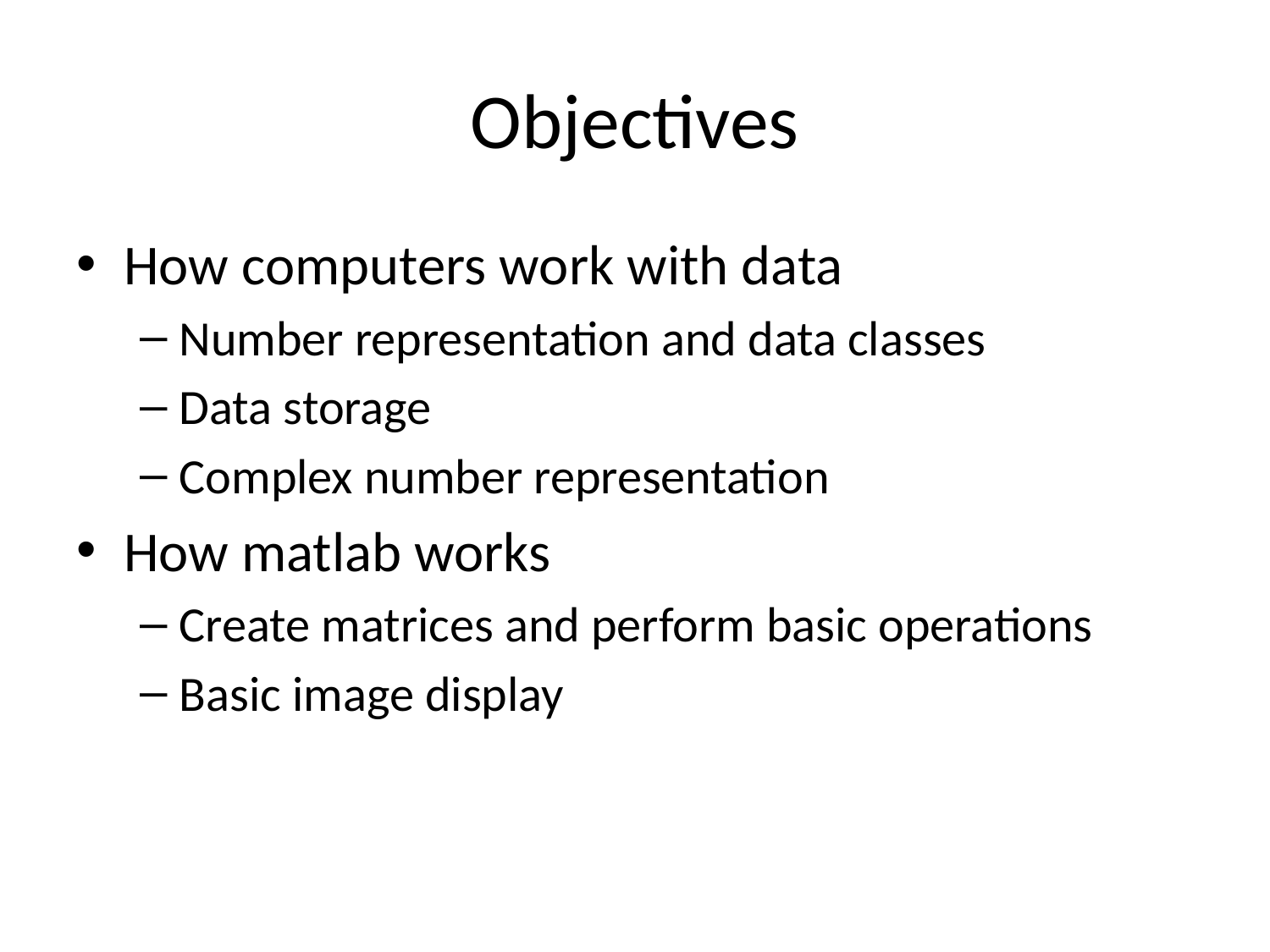

# Objectives
How computers work with data
Number representation and data classes
Data storage
Complex number representation
How matlab works
Create matrices and perform basic operations
Basic image display